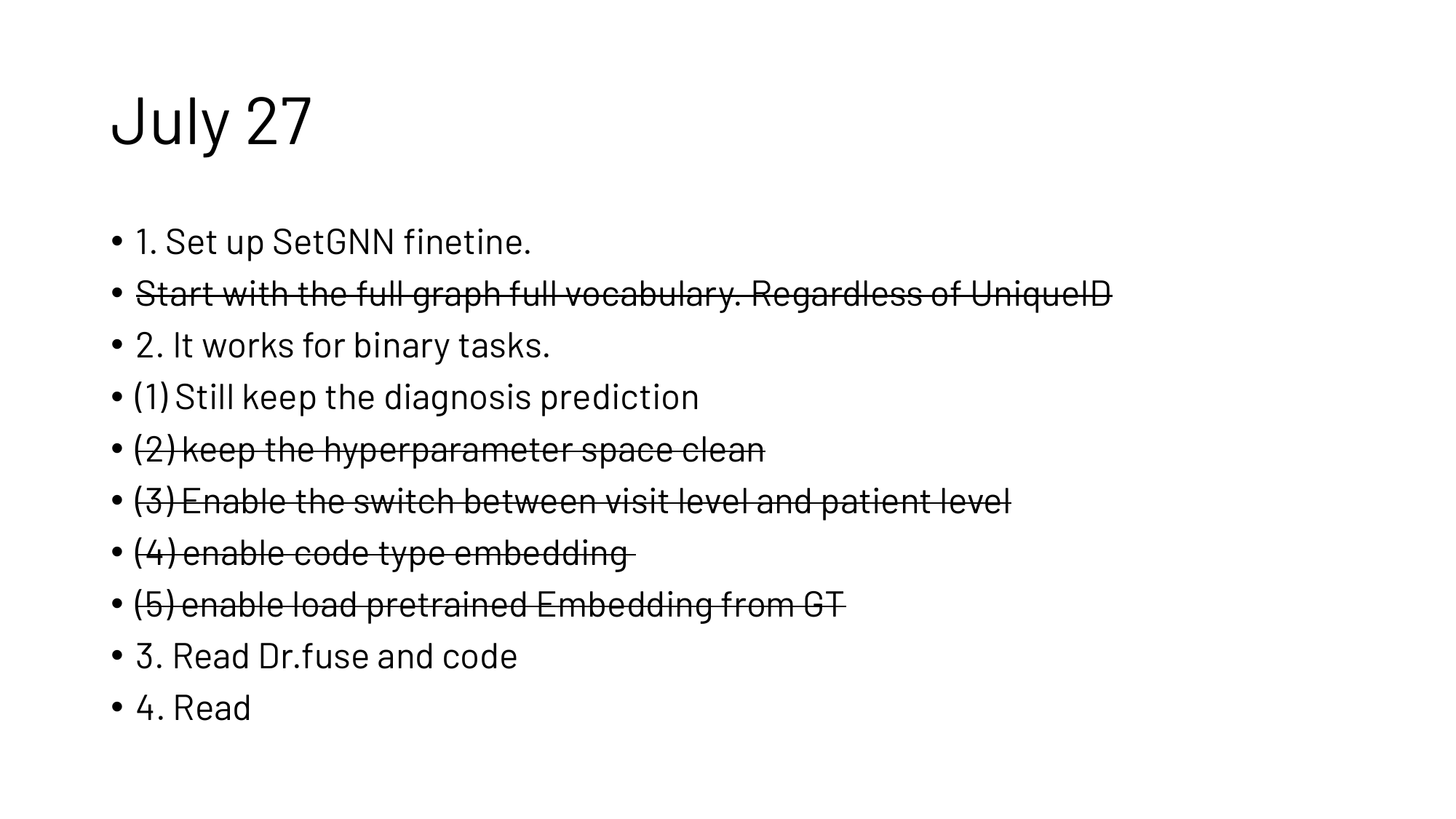

# July 27
1. Set up SetGNN finetine.
Start with the full graph full vocabulary. Regardless of UniqueID
2. It works for binary tasks.
(1) Still keep the diagnosis prediction
(2) keep the hyperparameter space clean
(3) Enable the switch between visit level and patient level
(4) enable code type embedding
(5) enable load pretrained Embedding from GT
3. Read Dr.fuse and code
4. Read